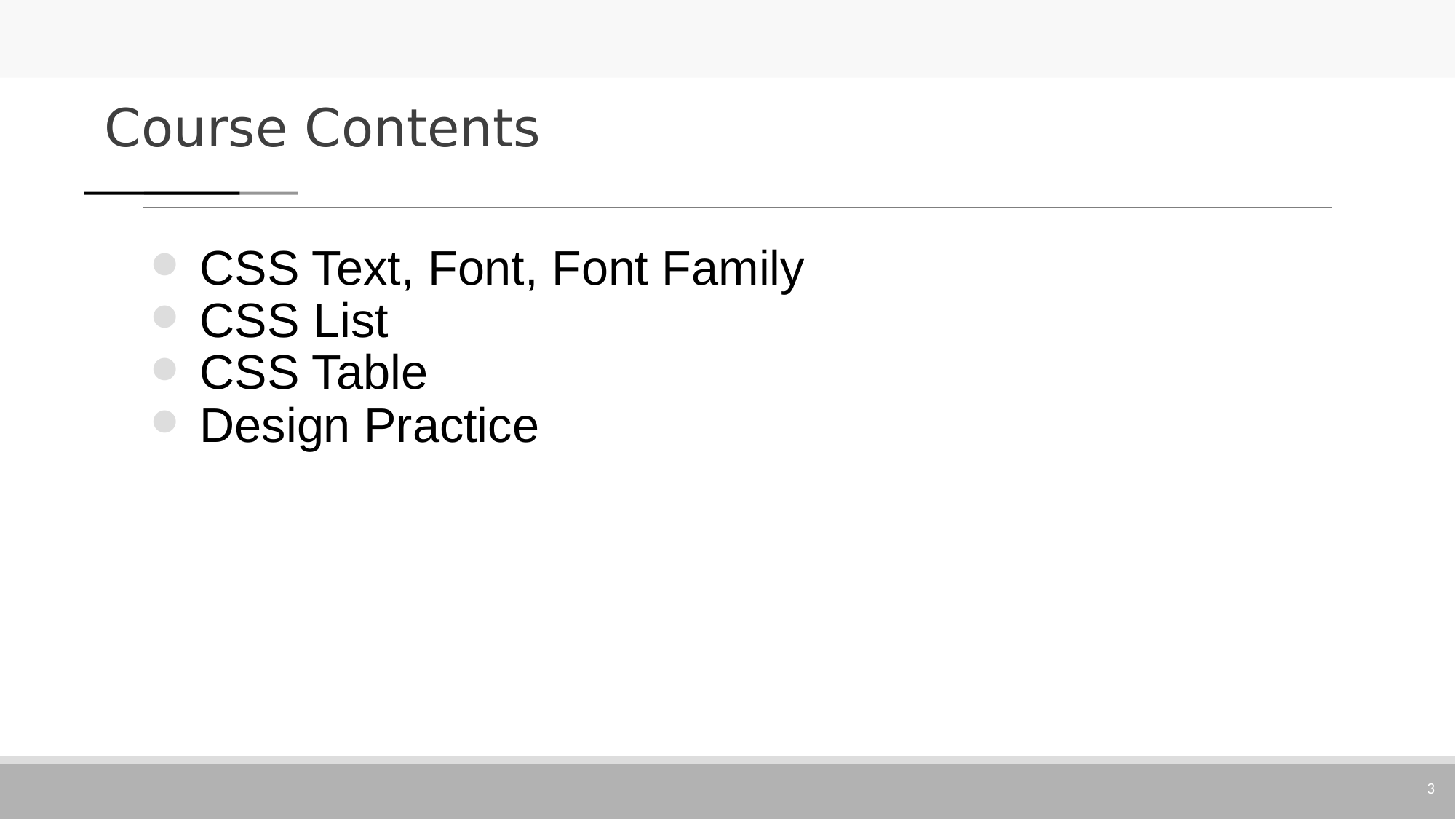

# Course Contents
CSS Text, Font, Font Family
CSS List
CSS Table
Design Practice

3